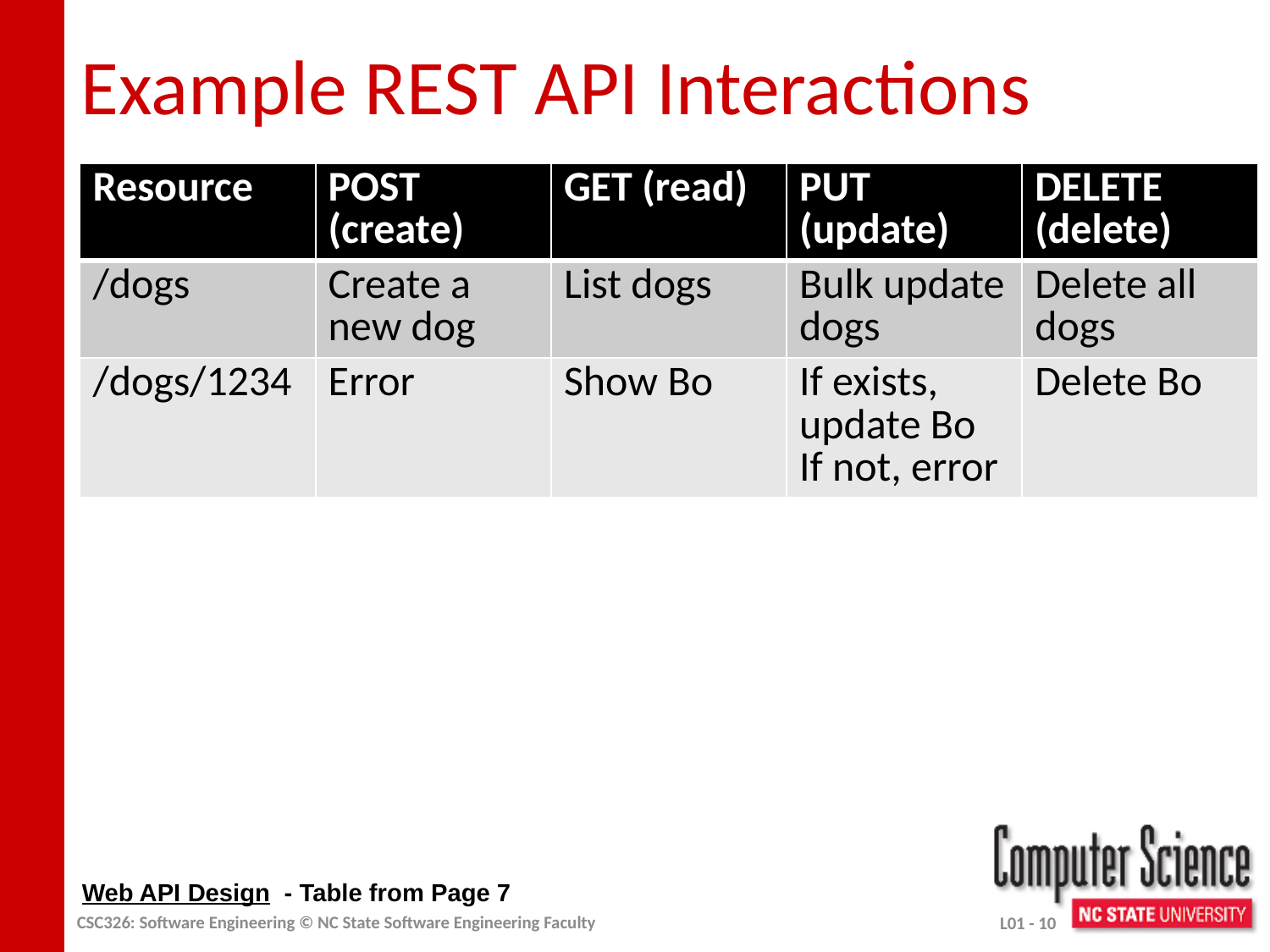

# Example REST API Interactions
| Resource | POST (create) | GET (read) | PUT (update) | DELETE (delete) |
| --- | --- | --- | --- | --- |
| /dogs | Create a new dog | List dogs | Bulk update dogs | Delete all dogs |
| /dogs/1234 | Error | Show Bo | If exists, update Bo If not, error | Delete Bo |
Web API Design  - Table from Page 7
CSC326: Software Engineering © NC State Software Engineering Faculty
L01 - 10